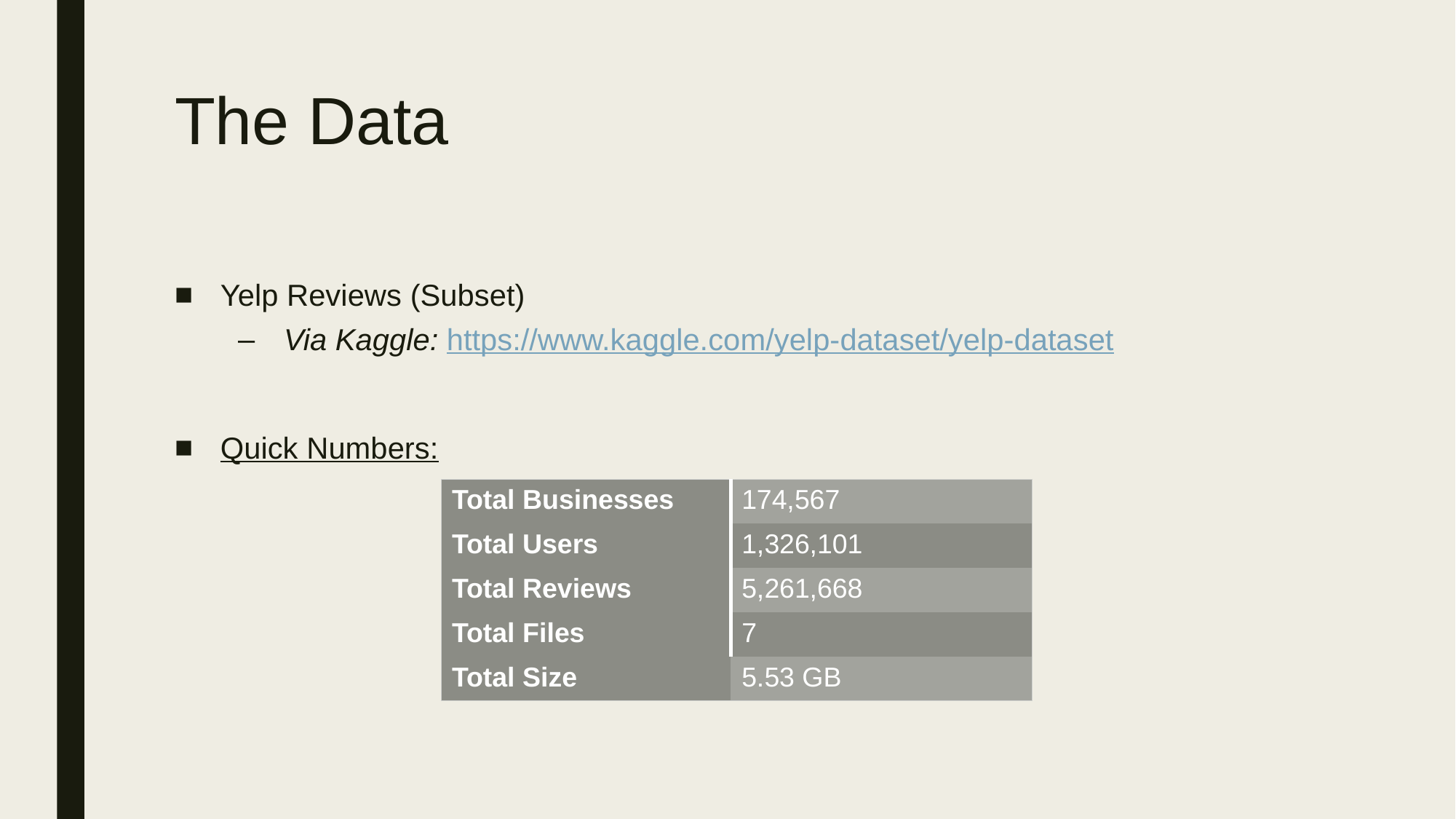

# The Data
Yelp Reviews (Subset)
Via Kaggle: https://www.kaggle.com/yelp-dataset/yelp-dataset

Quick Numbers:

| Total Businesses | 174,567 |
| --- | --- |
| Total Users | 1,326,101 |
| Total Reviews | 5,261,668 |
| Total Files | 7 |
| Total Size | 5.53 GB |